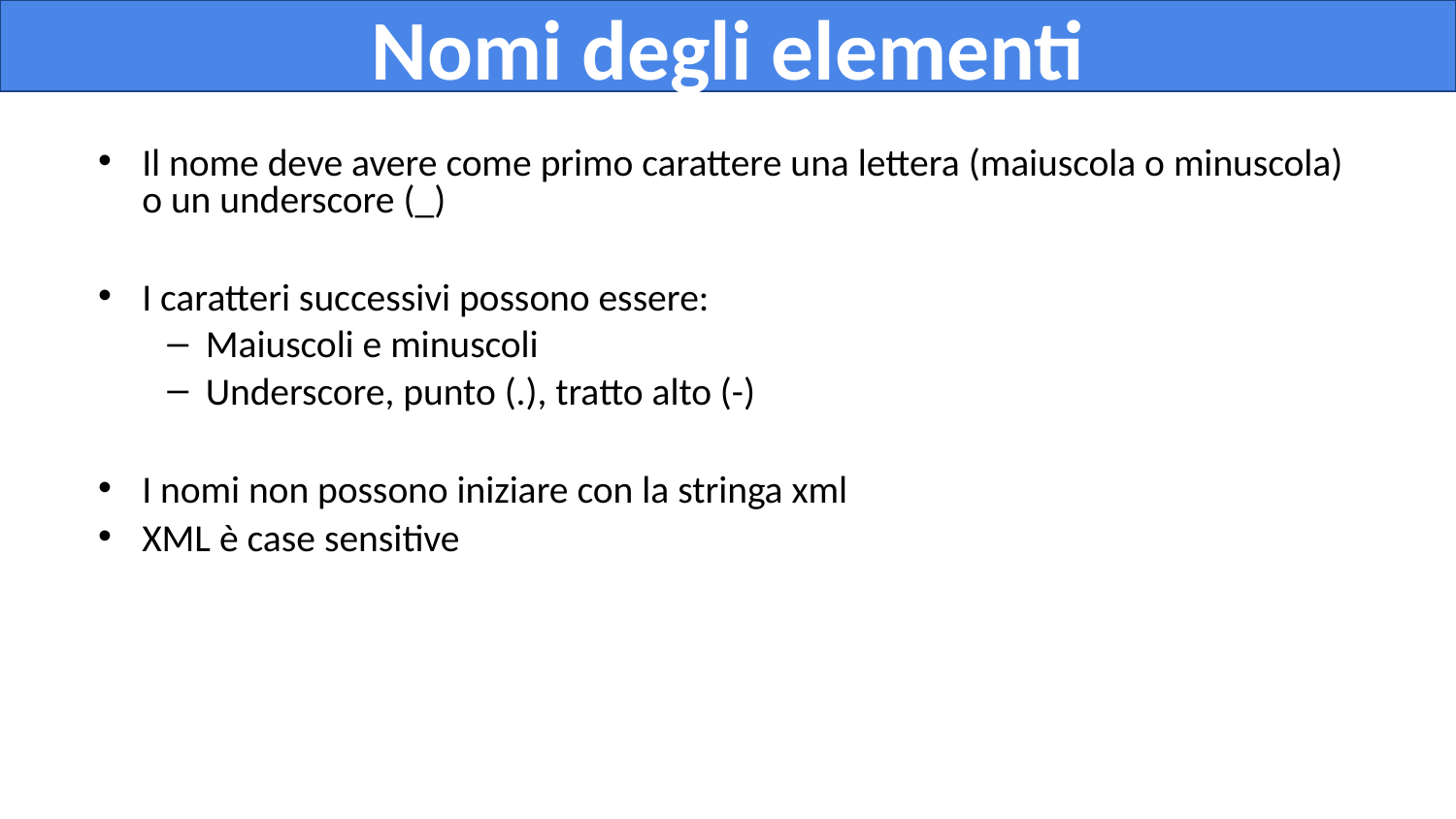

Nomi degli elementi
Il nome deve avere come primo carattere una lettera (maiuscola o minuscola) o un underscore (_)

I caratteri successivi possono essere:
Maiuscoli e minuscoli
Underscore, punto (.), tratto alto (-)

I nomi non possono iniziare con la stringa xml
XML è case sensitive